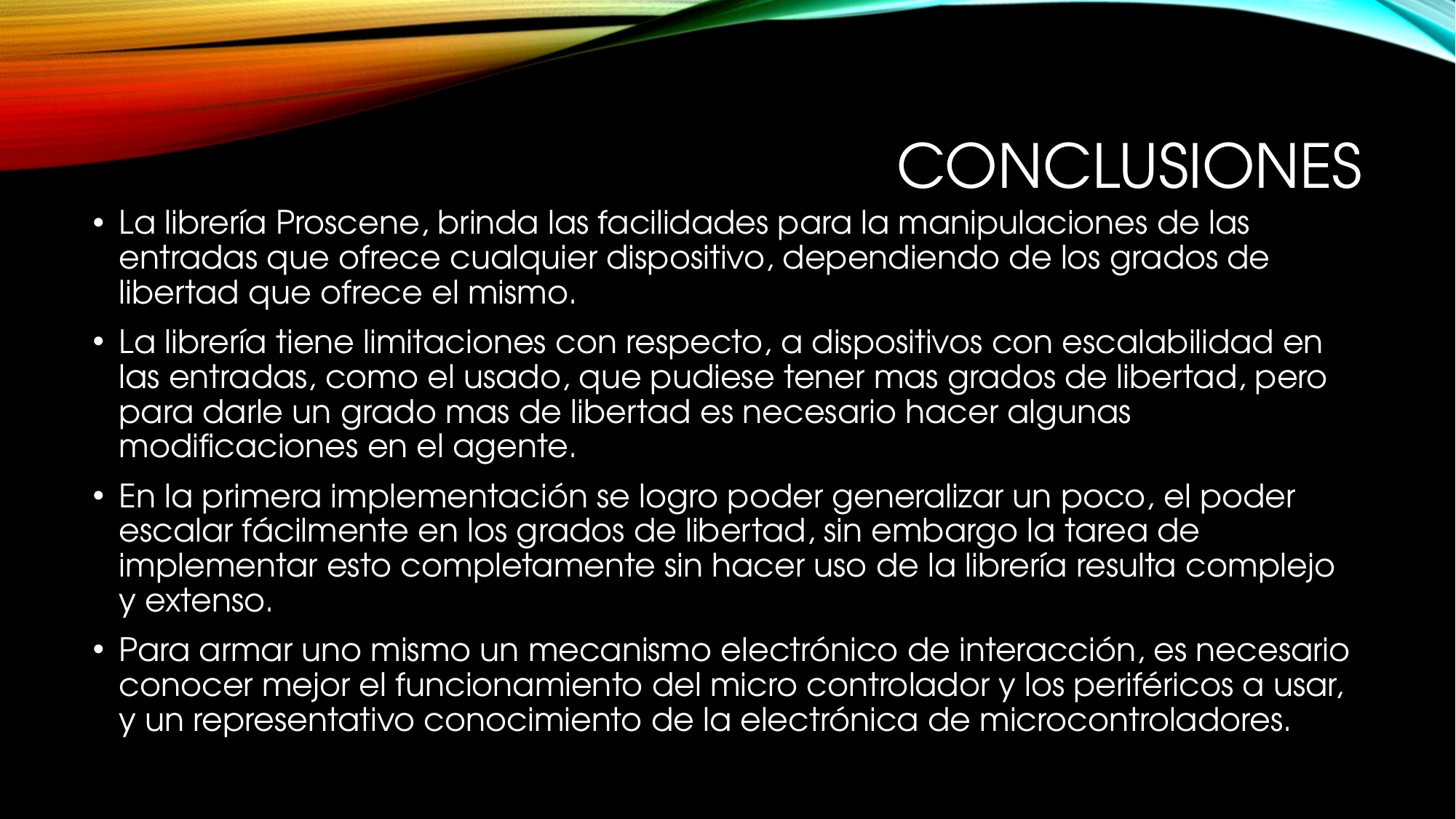

# conclusiones
La librería Proscene, brinda las facilidades para la manipulaciones de las entradas que ofrece cualquier dispositivo, dependiendo de los grados de libertad que ofrece el mismo.
La librería tiene limitaciones con respecto, a dispositivos con escalabilidad en las entradas, como el usado, que pudiese tener mas grados de libertad, pero para darle un grado mas de libertad es necesario hacer algunas modificaciones en el agente.
En la primera implementación se logro poder generalizar un poco, el poder escalar fácilmente en los grados de libertad, sin embargo la tarea de implementar esto completamente sin hacer uso de la librería resulta complejo y extenso.
Para armar uno mismo un mecanismo electrónico de interacción, es necesario conocer mejor el funcionamiento del micro controlador y los periféricos a usar, y un representativo conocimiento de la electrónica de microcontroladores.